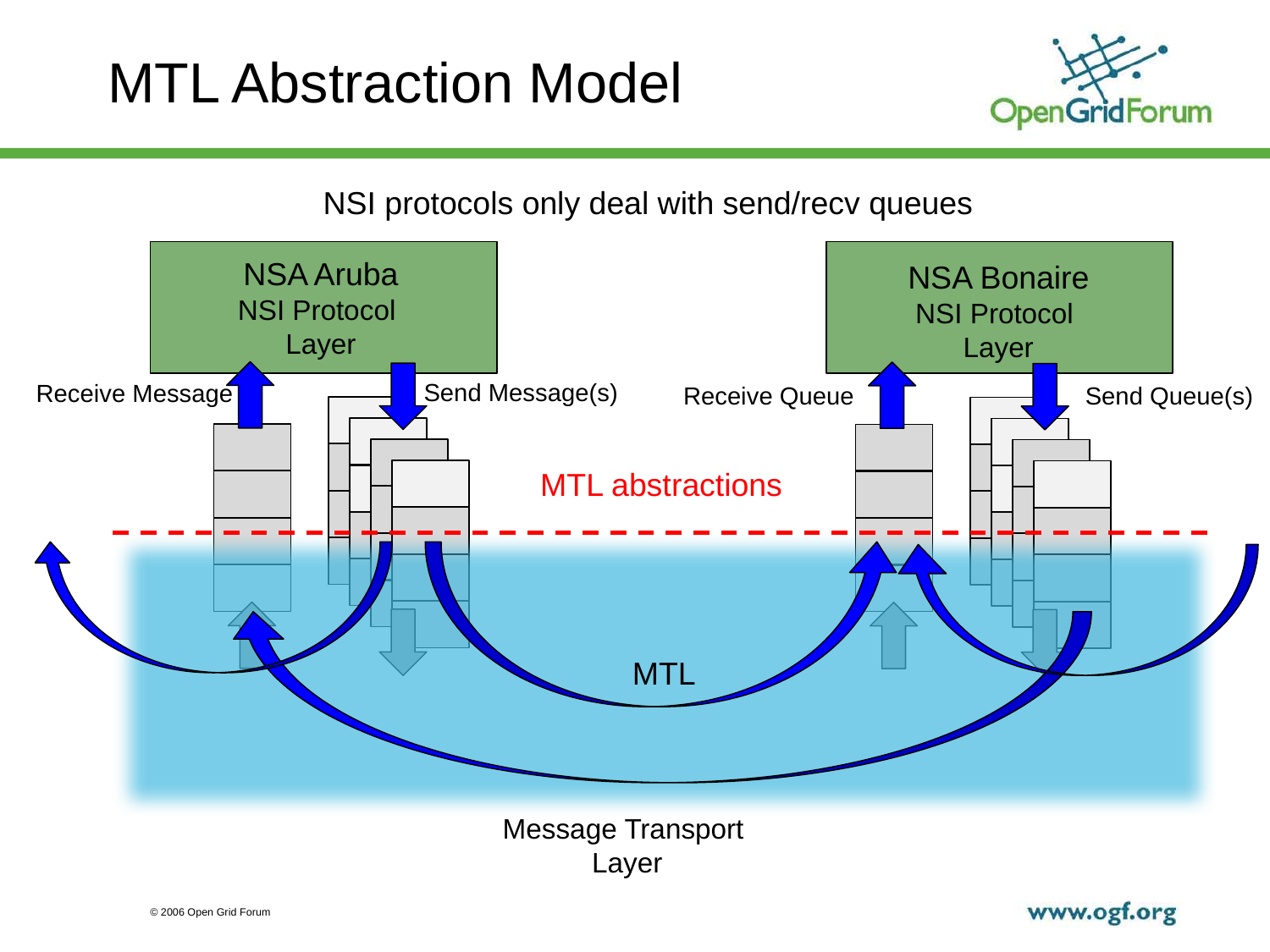

# MTL Abstraction Model
NSI protocols only deal with send/recv queues

NSA Aruba
NSI Protocol
Layer
NSA Bonaire
NSI Protocol
Layer

Send Message(s)
Receive Message
Receive Queue
Send Queue(s)

MTL abstractions

MTL

Message Transport
Layer